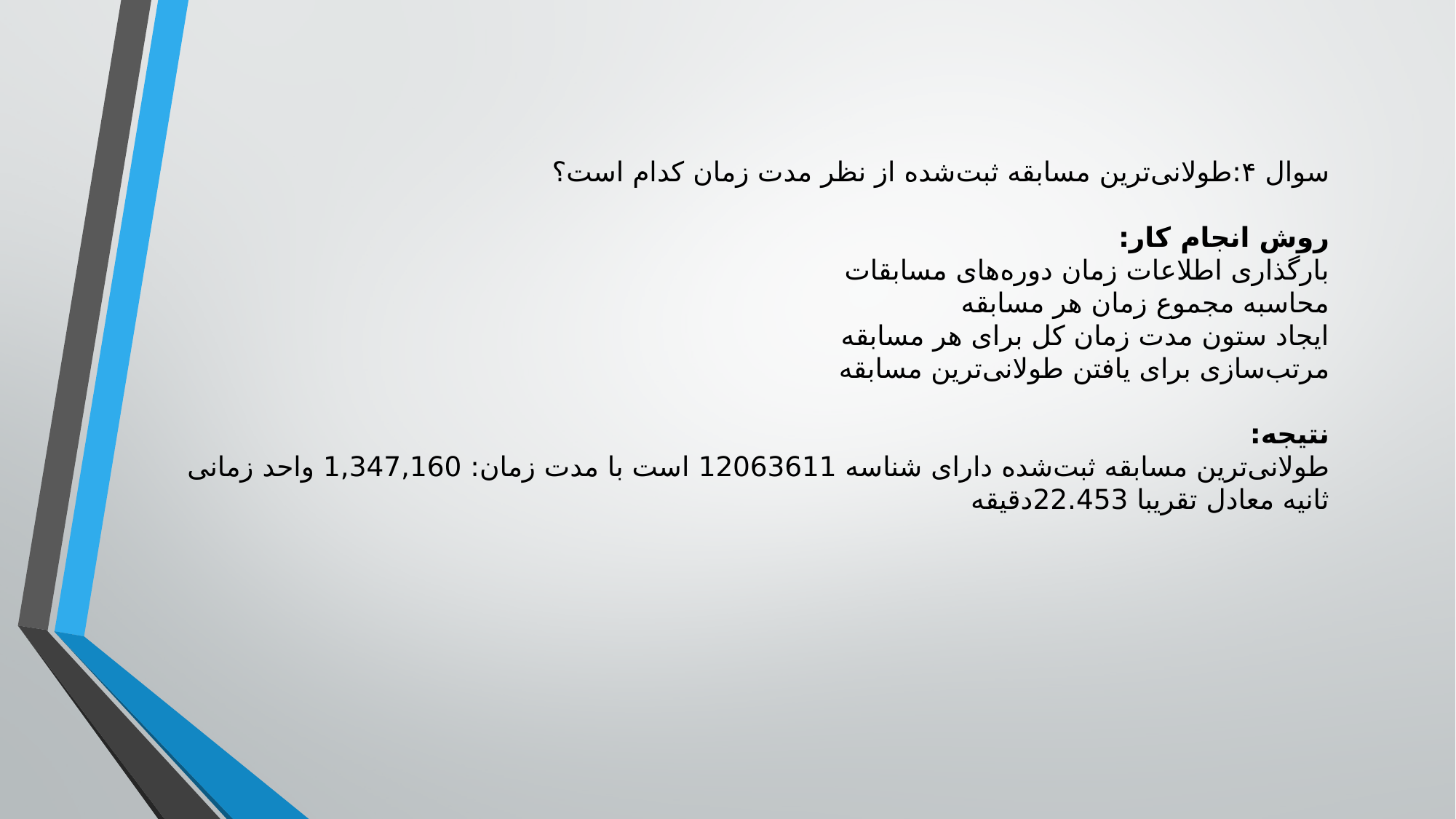

سوال ۴:طولانی‌ترین مسابقه ثبت‌شده از نظر مدت زمان کدام است؟

روش انجام کار:
بارگذاری اطلاعات زمان دوره‌های مسابقات
محاسبه مجموع زمان هر مسابقه
ایجاد ستون مدت زمان کل برای هر مسابقه
مرتب‌سازی برای یافتن طولانی‌ترین مسابقه

نتیجه:
طولانی‌ترین مسابقه ثبت‌شده دارای شناسه 12063611 است با مدت زمان: 1,347,160 واحد زمانی ثانیه معادل تقریبا 22.453دقیقه